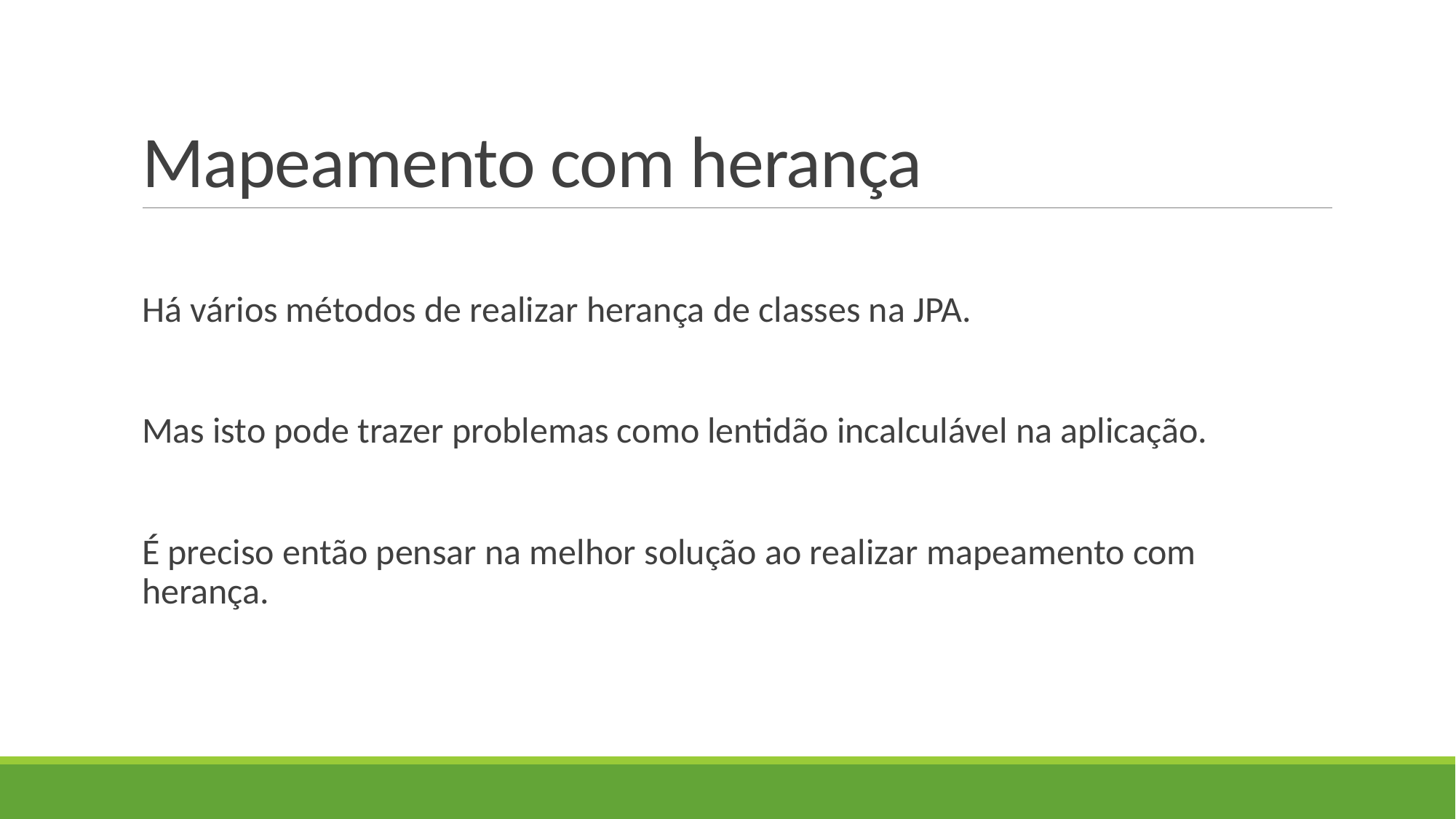

# Mapeamento com herança

Há vários métodos de realizar herança de classes na JPA.

Mas isto pode trazer problemas como lentidão incalculável na aplicação.

É preciso então pensar na melhor solução ao realizar mapeamento com herança.